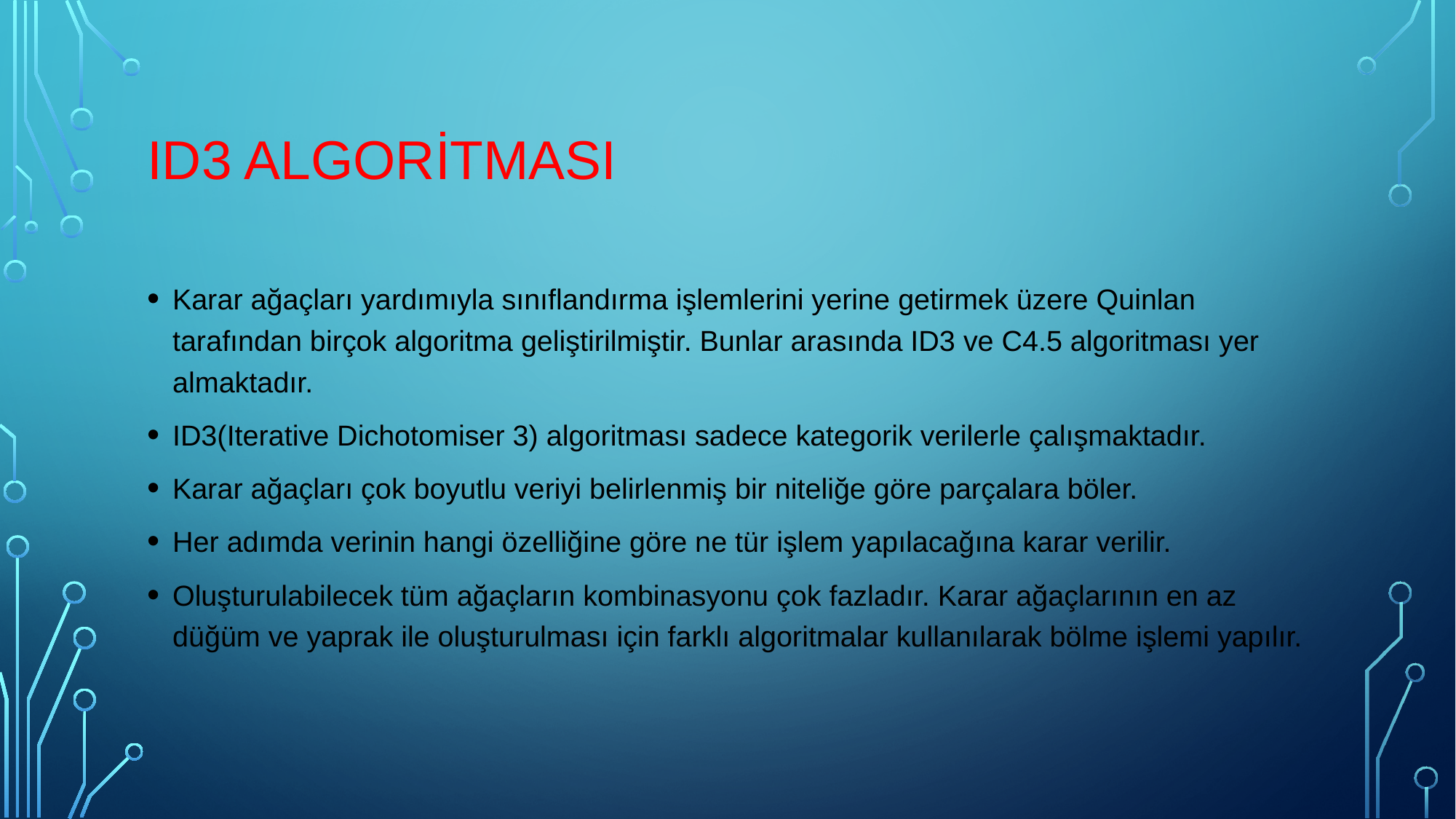

# ID3 Algoritması
Karar ağaçları yardımıyla sınıflandırma işlemlerini yerine getirmek üzere Quinlan tarafından birçok algoritma geliştirilmiştir. Bunlar arasında ID3 ve C4.5 algoritması yer almaktadır.
ID3(Iterative Dichotomiser 3) algoritması sadece kategorik verilerle çalışmaktadır.
Karar ağaçları çok boyutlu veriyi belirlenmiş bir niteliğe göre parçalara böler.
Her adımda verinin hangi özelliğine göre ne tür işlem yapılacağına karar verilir.
Oluşturulabilecek tüm ağaçların kombinasyonu çok fazladır. Karar ağaçlarının en az düğüm ve yaprak ile oluşturulması için farklı algoritmalar kullanılarak bölme işlemi yapılır.